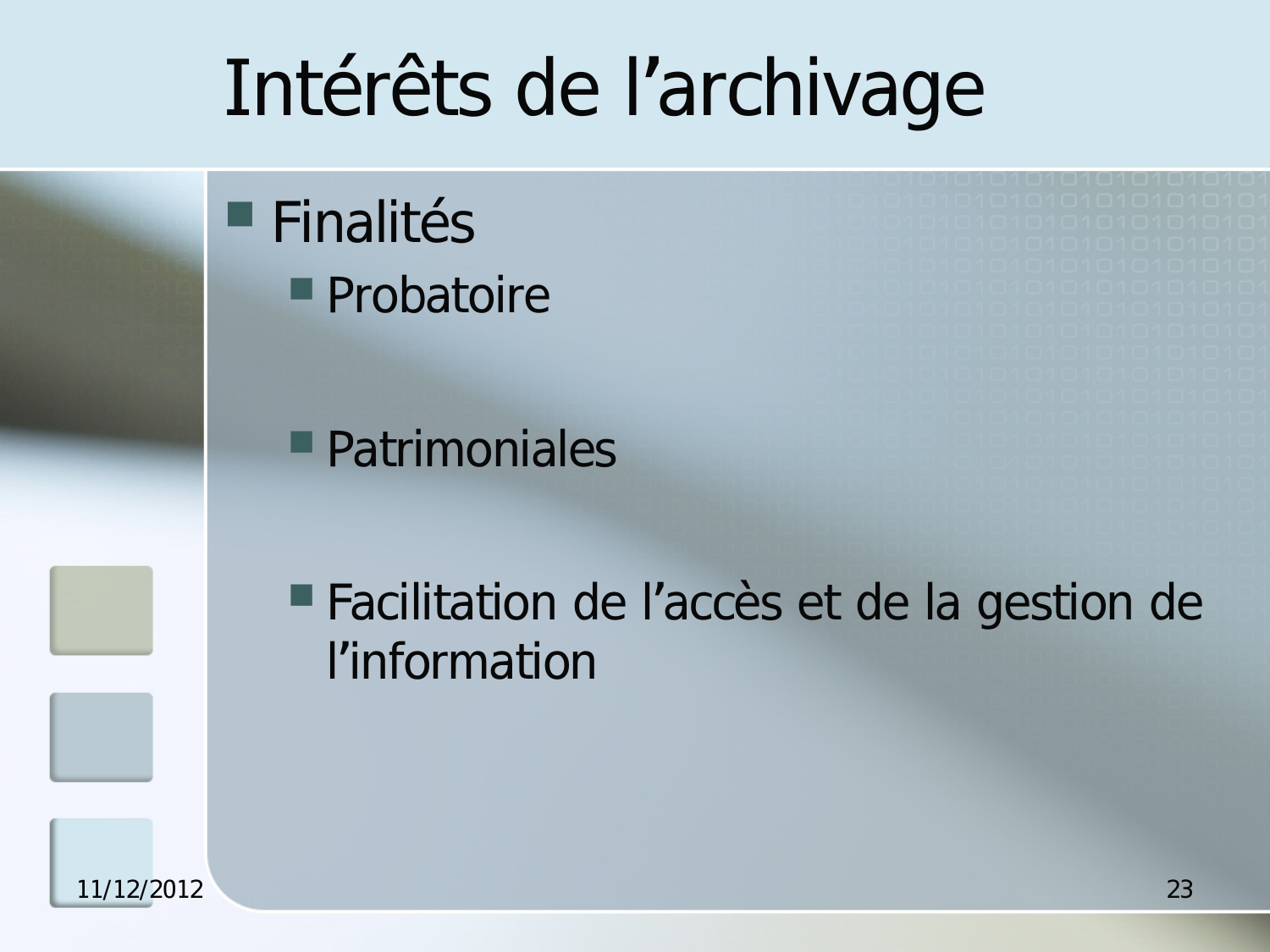

# Intérêts de l’archivage
Finalités
Probatoire

Patrimoniales

Facilitation de l’accès et de la gestion de l’information

11/12/2012
23